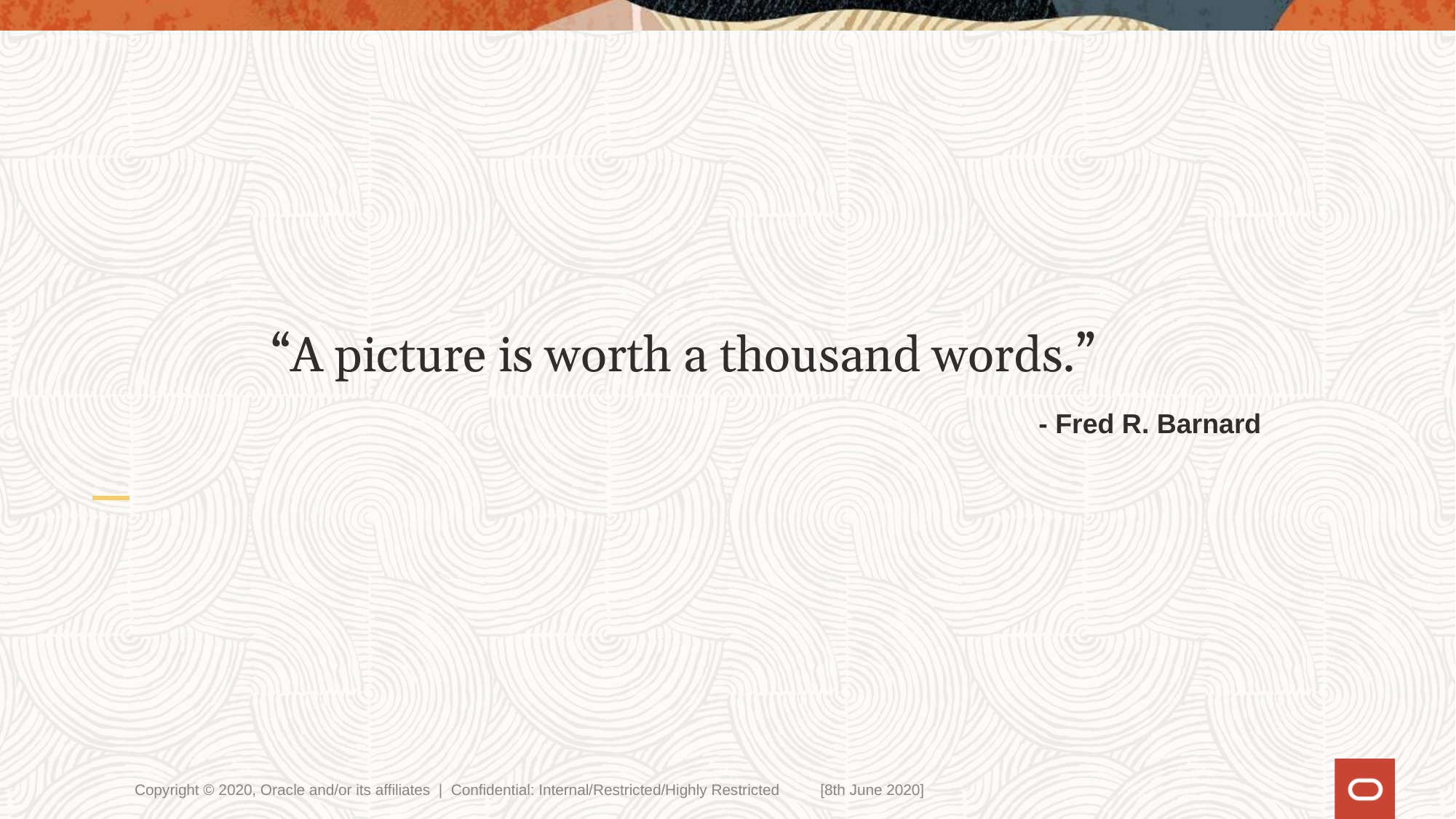

# “A picture is worth a thousand words.”
		- Fred R. Barnard
9
Copyright © 2020, Oracle and/or its affiliates  |  Confidential: Internal/Restricted/Highly Restricted
[8th June 2020]